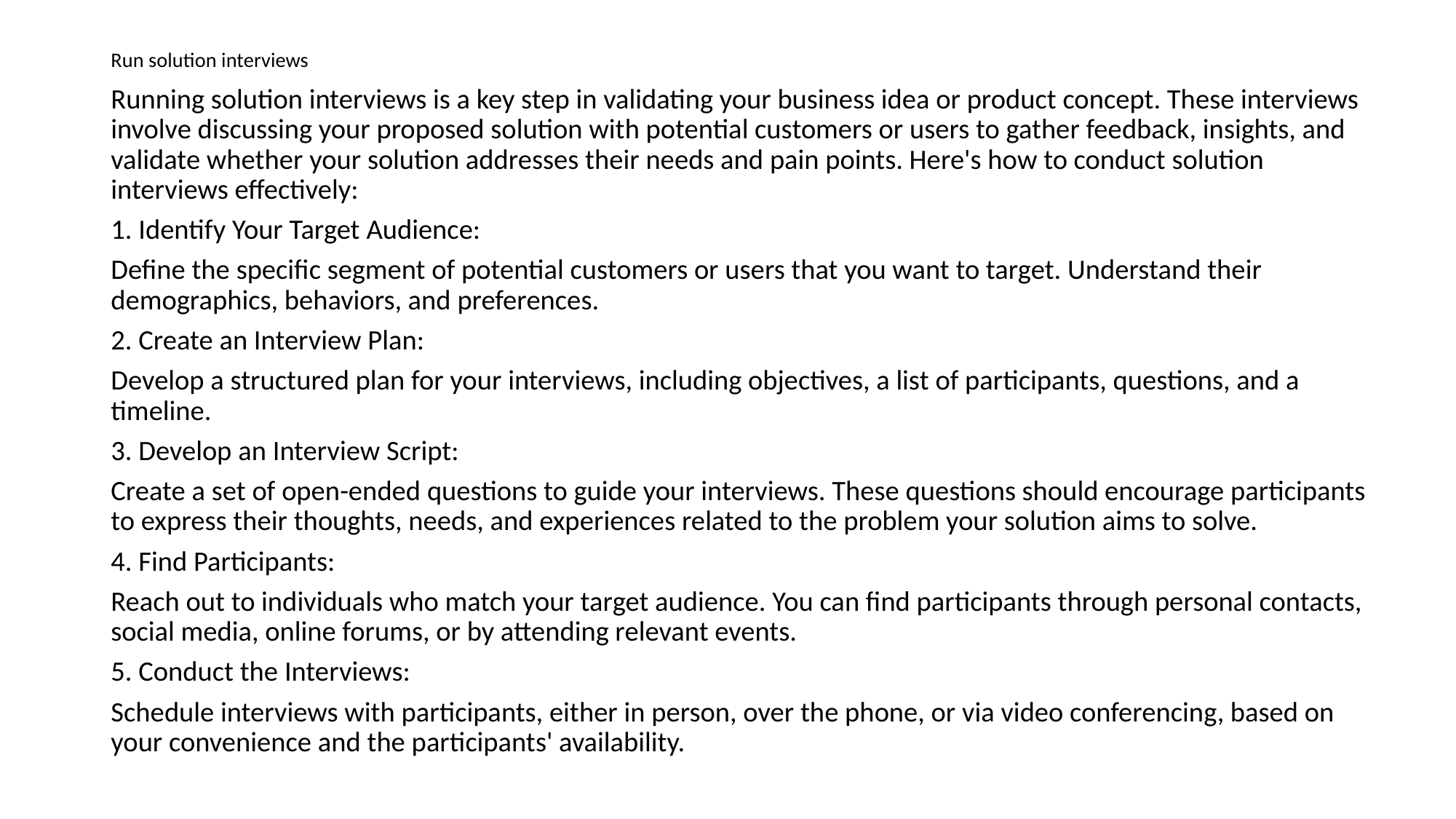

# Run solution interviews
Running solution interviews is a key step in validating your business idea or product concept. These interviews involve discussing your proposed solution with potential customers or users to gather feedback, insights, and validate whether your solution addresses their needs and pain points. Here's how to conduct solution interviews effectively:
1. Identify Your Target Audience:
Define the specific segment of potential customers or users that you want to target. Understand their demographics, behaviors, and preferences.
2. Create an Interview Plan:
Develop a structured plan for your interviews, including objectives, a list of participants, questions, and a timeline.
3. Develop an Interview Script:
Create a set of open-ended questions to guide your interviews. These questions should encourage participants to express their thoughts, needs, and experiences related to the problem your solution aims to solve.
4. Find Participants:
Reach out to individuals who match your target audience. You can find participants through personal contacts, social media, online forums, or by attending relevant events.
5. Conduct the Interviews:
Schedule interviews with participants, either in person, over the phone, or via video conferencing, based on your convenience and the participants' availability.